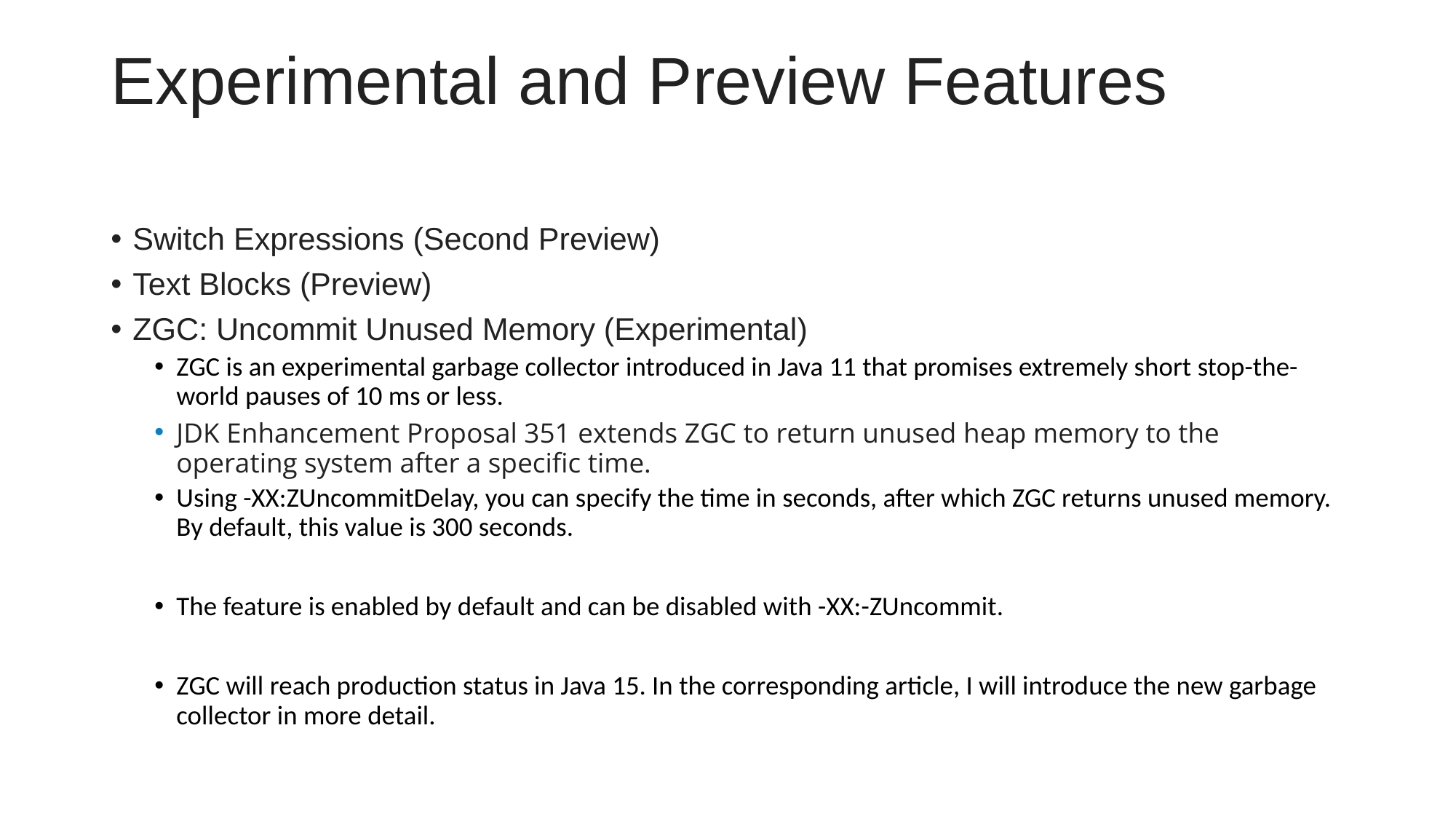

# Experimental and Preview Features
Switch Expressions (Second Preview)
Text Blocks (Preview)
ZGC: Uncommit Unused Memory (Experimental)
ZGC is an experimental garbage collector introduced in Java 11 that promises extremely short stop-the-world pauses of 10 ms or less.
JDK Enhancement Proposal 351 extends ZGC to return unused heap memory to the operating system after a specific time.
Using -XX:ZUncommitDelay, you can specify the time in seconds, after which ZGC returns unused memory. By default, this value is 300 seconds.

The feature is enabled by default and can be disabled with -XX:-ZUncommit.

ZGC will reach production status in Java 15. In the corresponding article, I will introduce the new garbage collector in more detail.